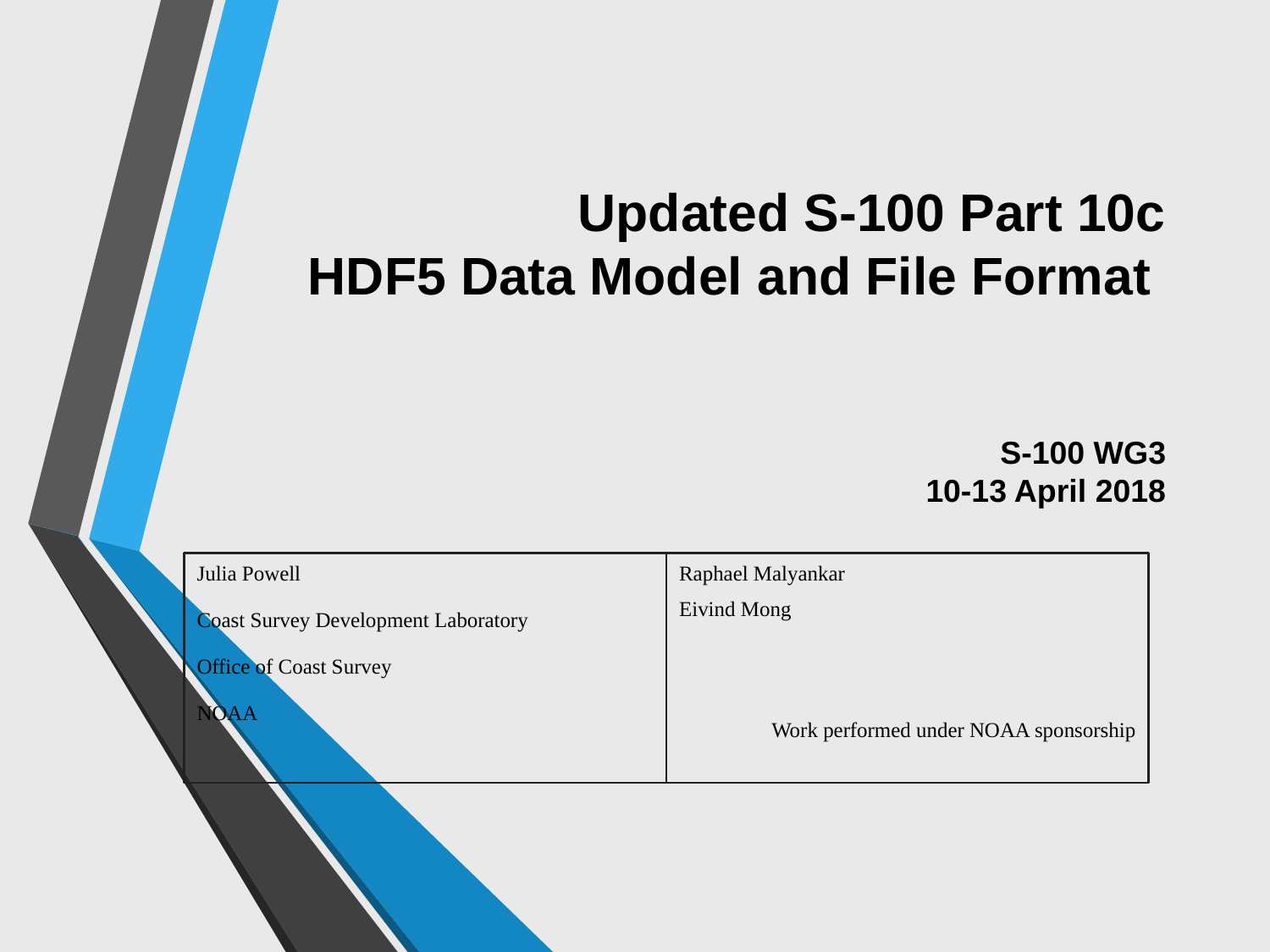

# Updated S-100 Part 10c HDF5 Data Model and File Format S-100 WG3 10-13 April 2018
Julia Powell
Coast Survey Development Laboratory
Office of Coast Survey
NOAA

Raphael Malyankar
Eivind Mong

Work performed under NOAA sponsorship